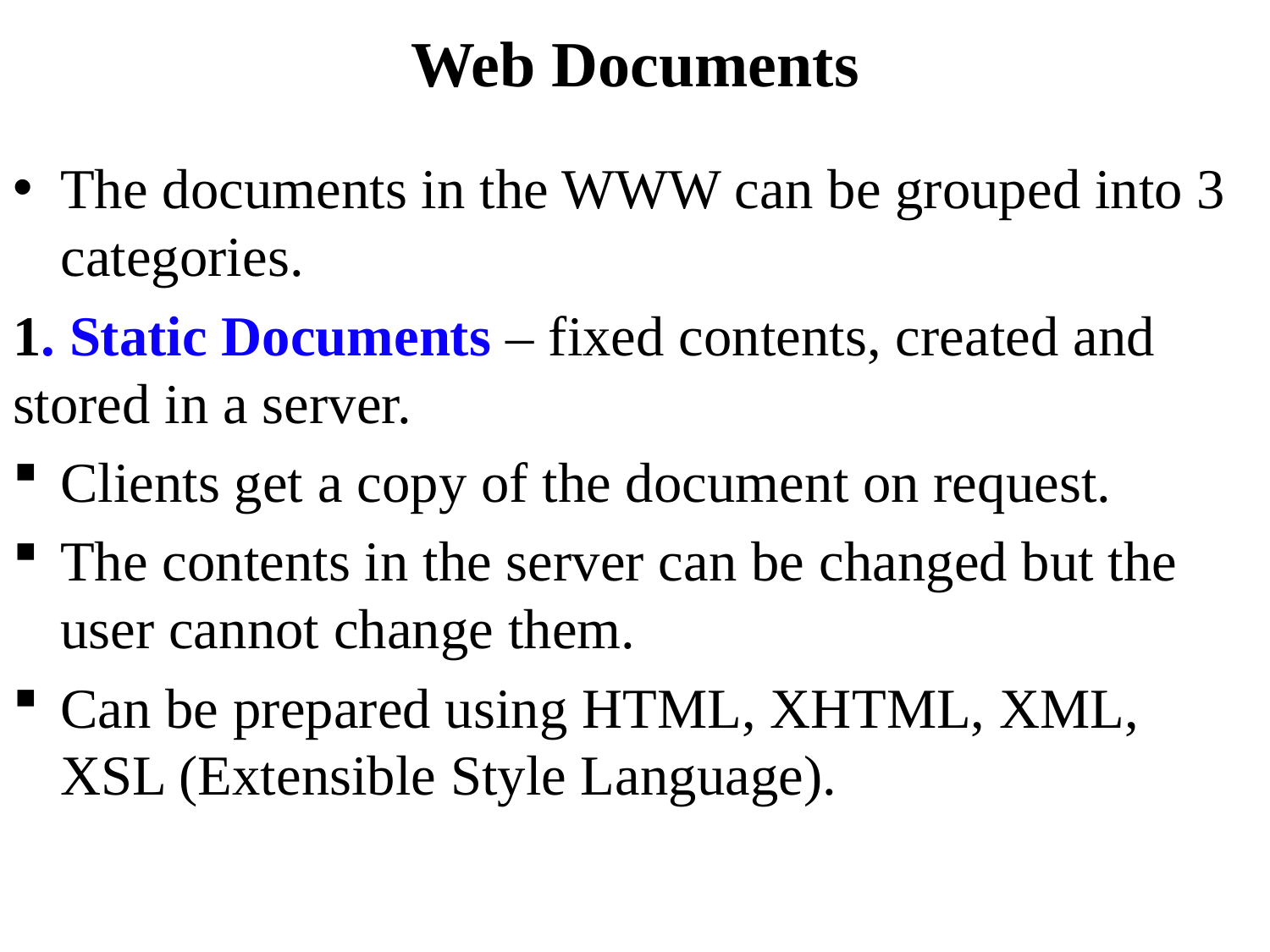

# Web Documents
The documents in the WWW can be grouped into 3 categories.
1. Static Documents – fixed contents, created and stored in a server.
Clients get a copy of the document on request.
The contents in the server can be changed but the user cannot change them.
Can be prepared using HTML, XHTML, XML, XSL (Extensible Style Language).